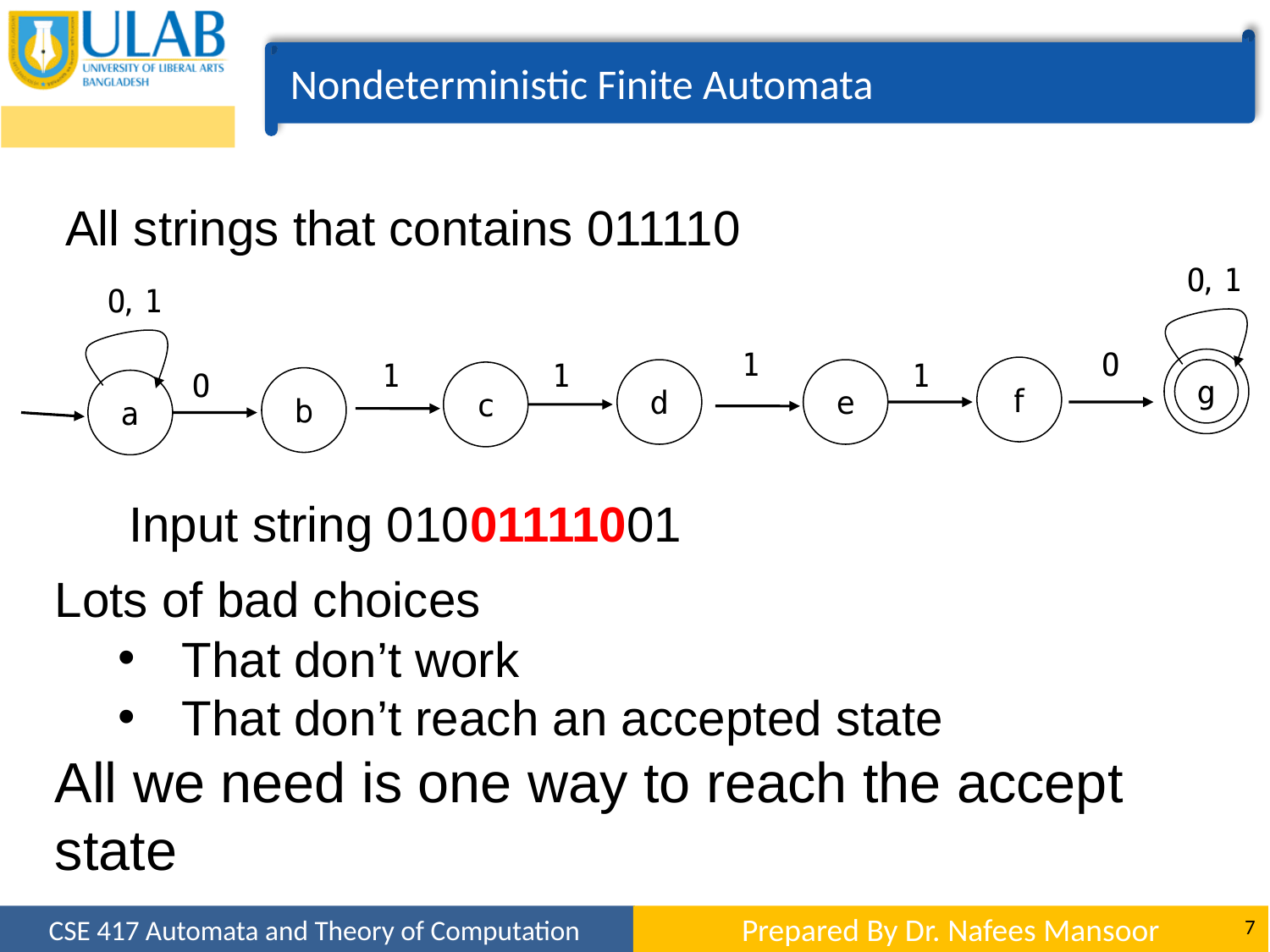

Nondeterministic Finite Automata
All strings that contains 011110
0, 1
0, 1

1
0
1
1
1

f
0
d
e
g
c
b
a

Input string 01001111001
Lots of bad choices
That don’t work
That don’t reach an accepted state
All we need is one way to reach the accept state